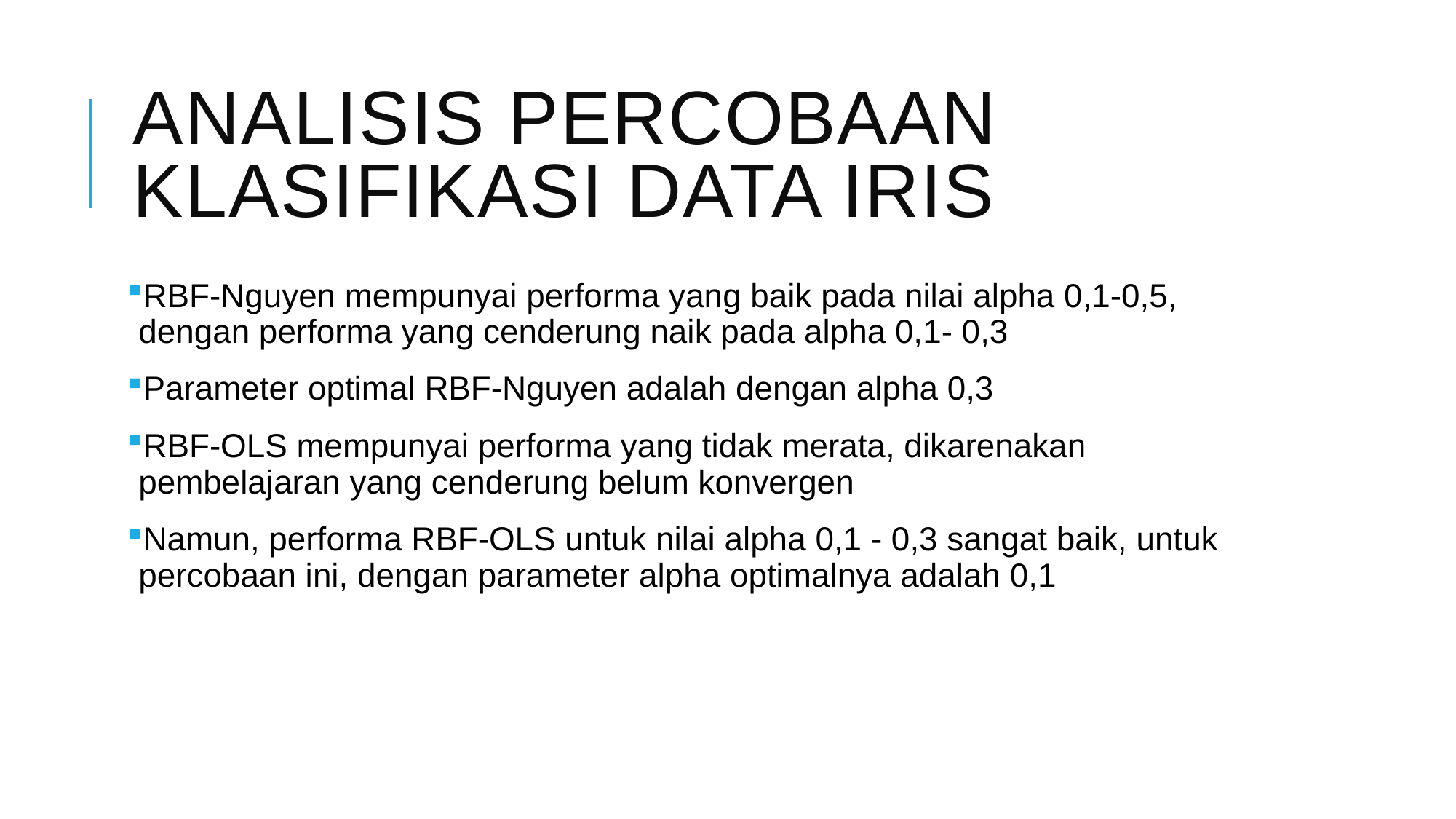

# Analisis Percobaan Klasifikasi Data iris
RBF-Nguyen mempunyai performa yang baik pada nilai alpha 0,1-0,5, dengan performa yang cenderung naik pada alpha 0,1- 0,3
Parameter optimal RBF-Nguyen adalah dengan alpha 0,3
RBF-OLS mempunyai performa yang tidak merata, dikarenakan pembelajaran yang cenderung belum konvergen
Namun, performa RBF-OLS untuk nilai alpha 0,1 - 0,3 sangat baik, untuk percobaan ini, dengan parameter alpha optimalnya adalah 0,1